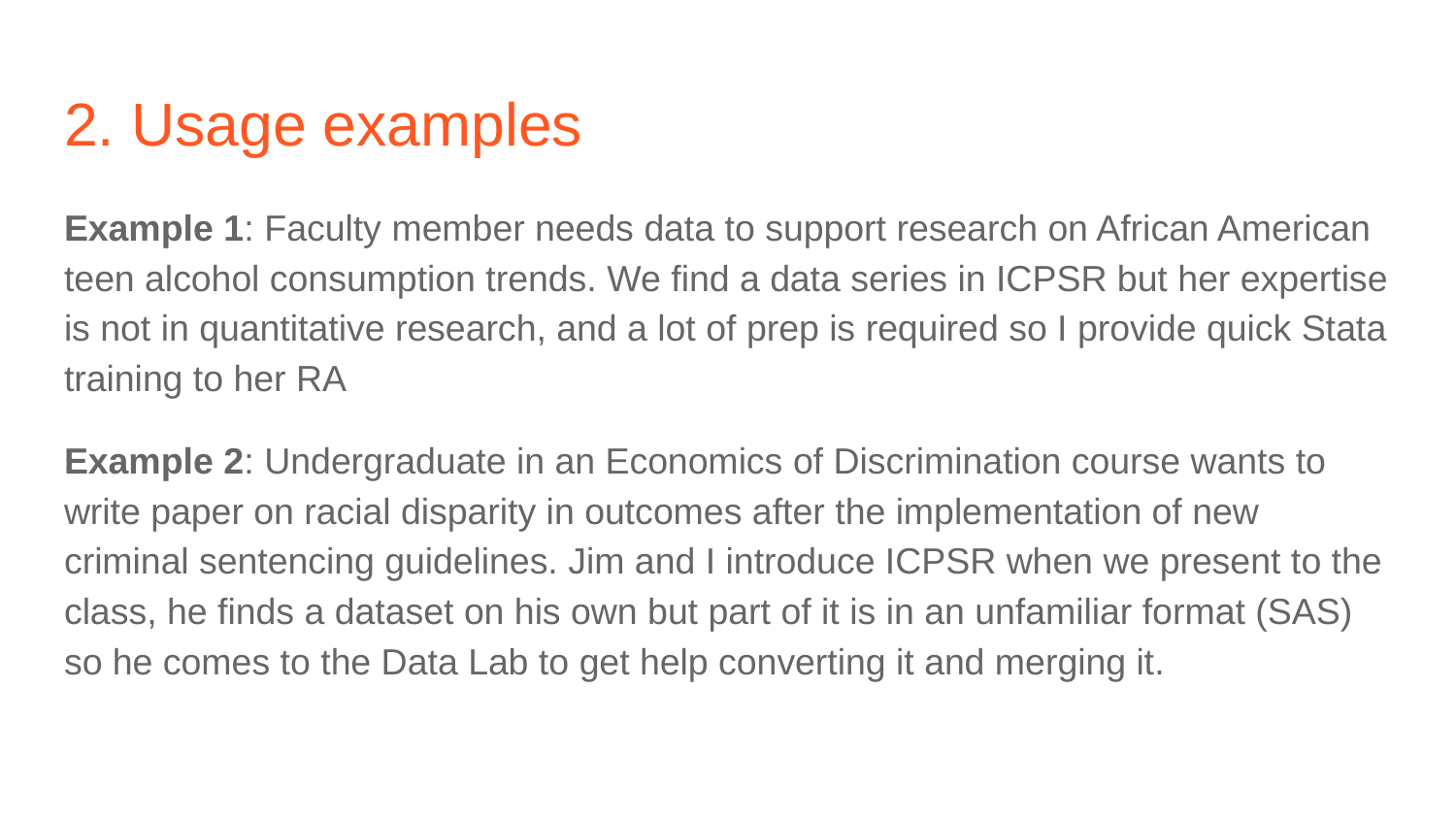

# 2. Usage examples
Example 1: Faculty member needs data to support research on African American teen alcohol consumption trends. We find a data series in ICPSR but her expertise is not in quantitative research, and a lot of prep is required so I provide quick Stata training to her RA
Example 2: Undergraduate in an Economics of Discrimination course wants to write paper on racial disparity in outcomes after the implementation of new criminal sentencing guidelines. Jim and I introduce ICPSR when we present to the class, he finds a dataset on his own but part of it is in an unfamiliar format (SAS) so he comes to the Data Lab to get help converting it and merging it.